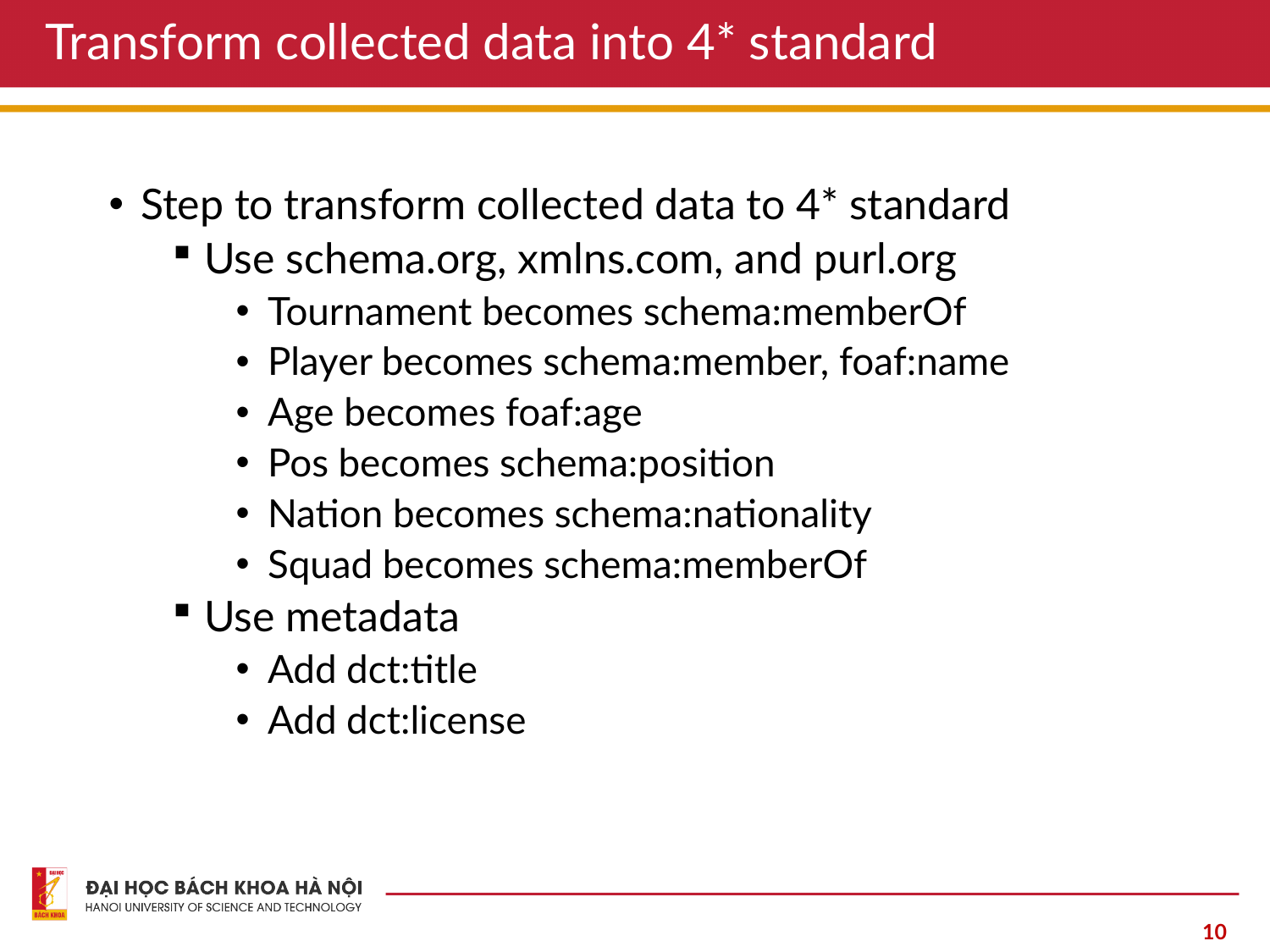

# Transform collected data into 4* standard

Step to transform collected data to 4* standard
Use schema.org, xmlns.com, and purl.org
Tournament becomes schema:memberOf
Player becomes schema:member, foaf:name
Age becomes foaf:age
Pos becomes schema:position
Nation becomes schema:nationality
Squad becomes schema:memberOf
Use metadata
Add dct:title
Add dct:license

10